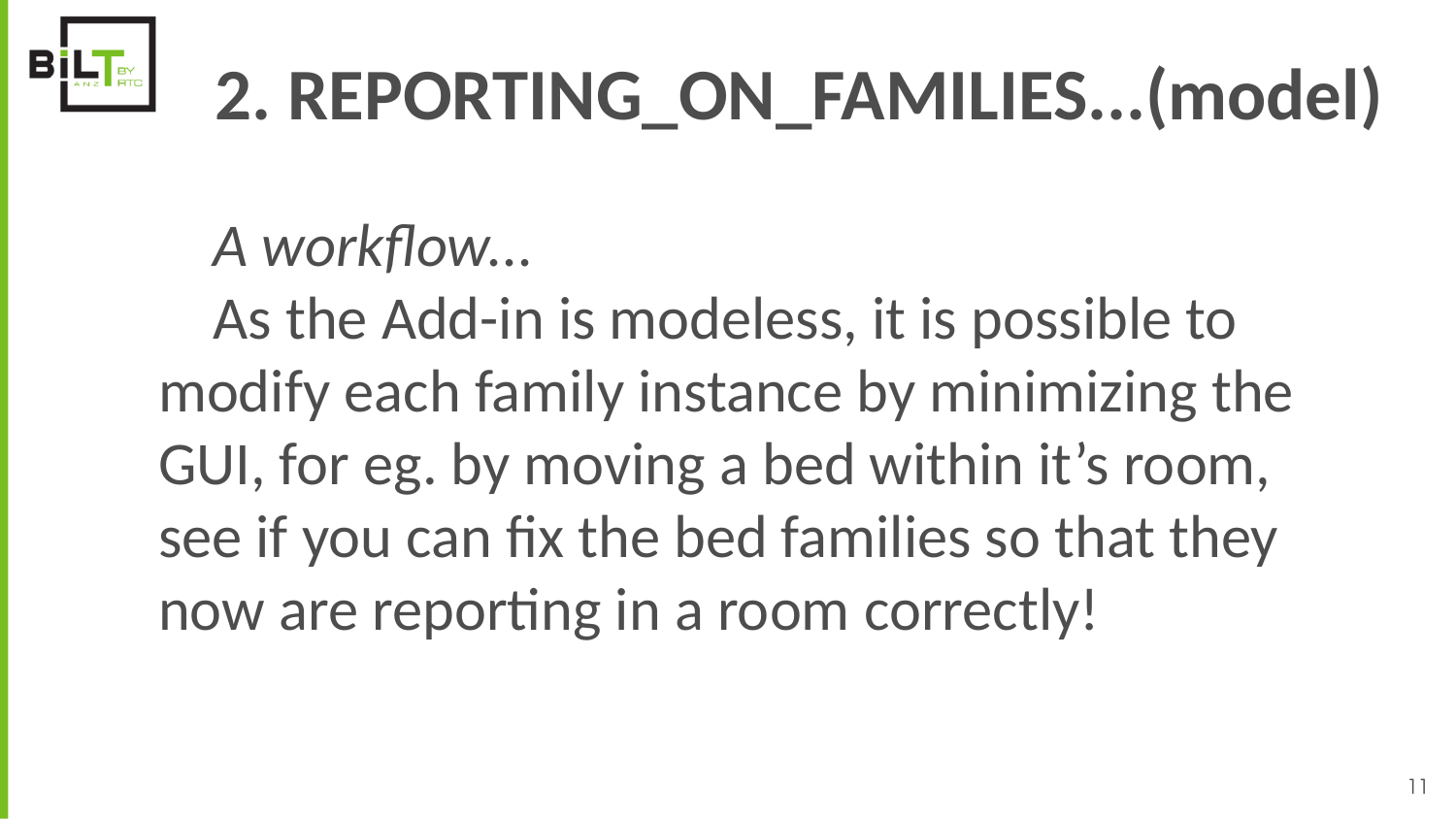

# 2. REPORTING_ON_FAMILIES...(model)
A workflow...
As the Add-in is modeless, it is possible to modify each family instance by minimizing the GUI, for eg. by moving a bed within it’s room, see if you can fix the bed families so that they now are reporting in a room correctly!